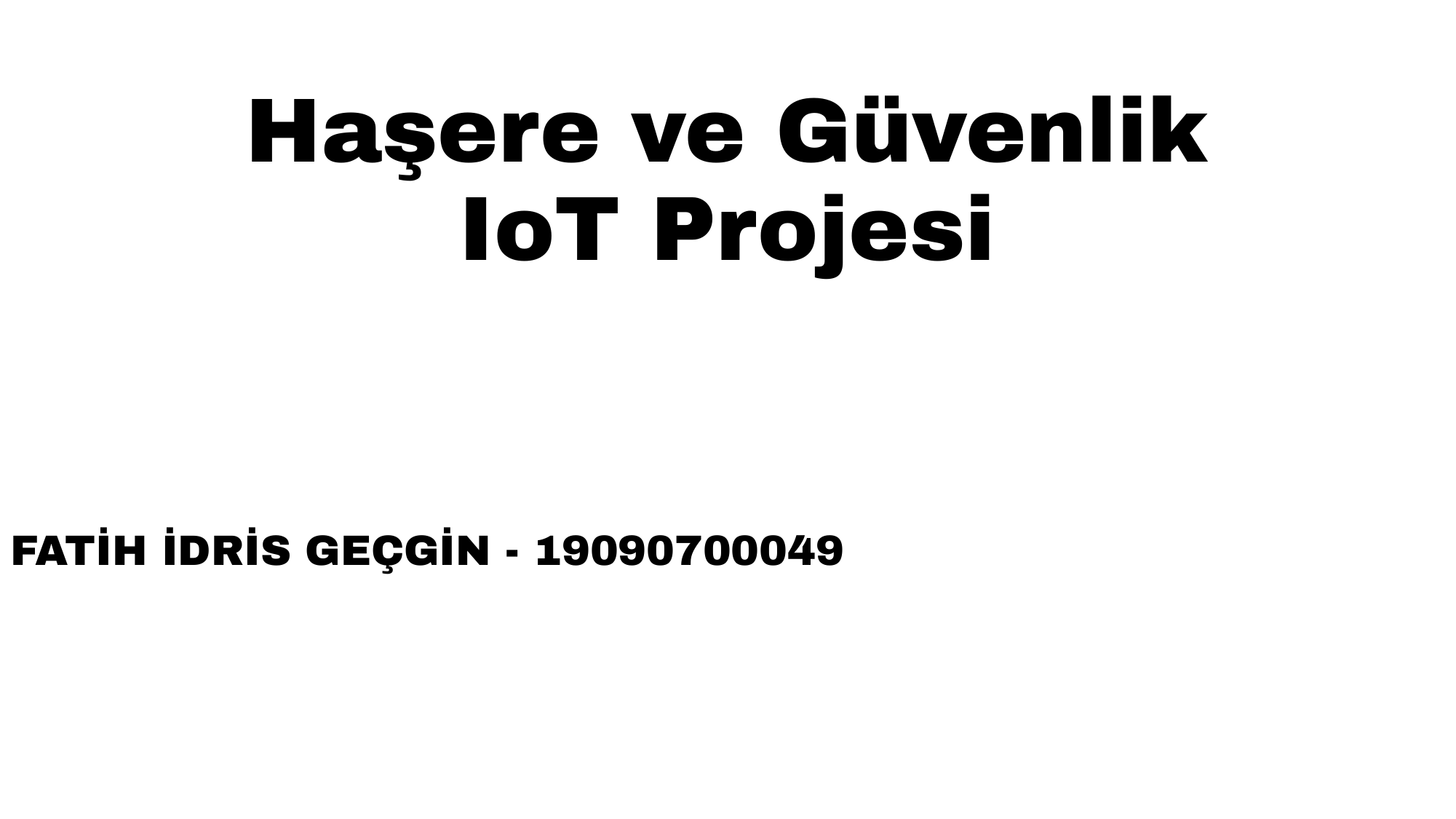

# Haşere ve Güvenlik IoT Projesi
FATİH İDRİS GEÇGİN - 19090700049